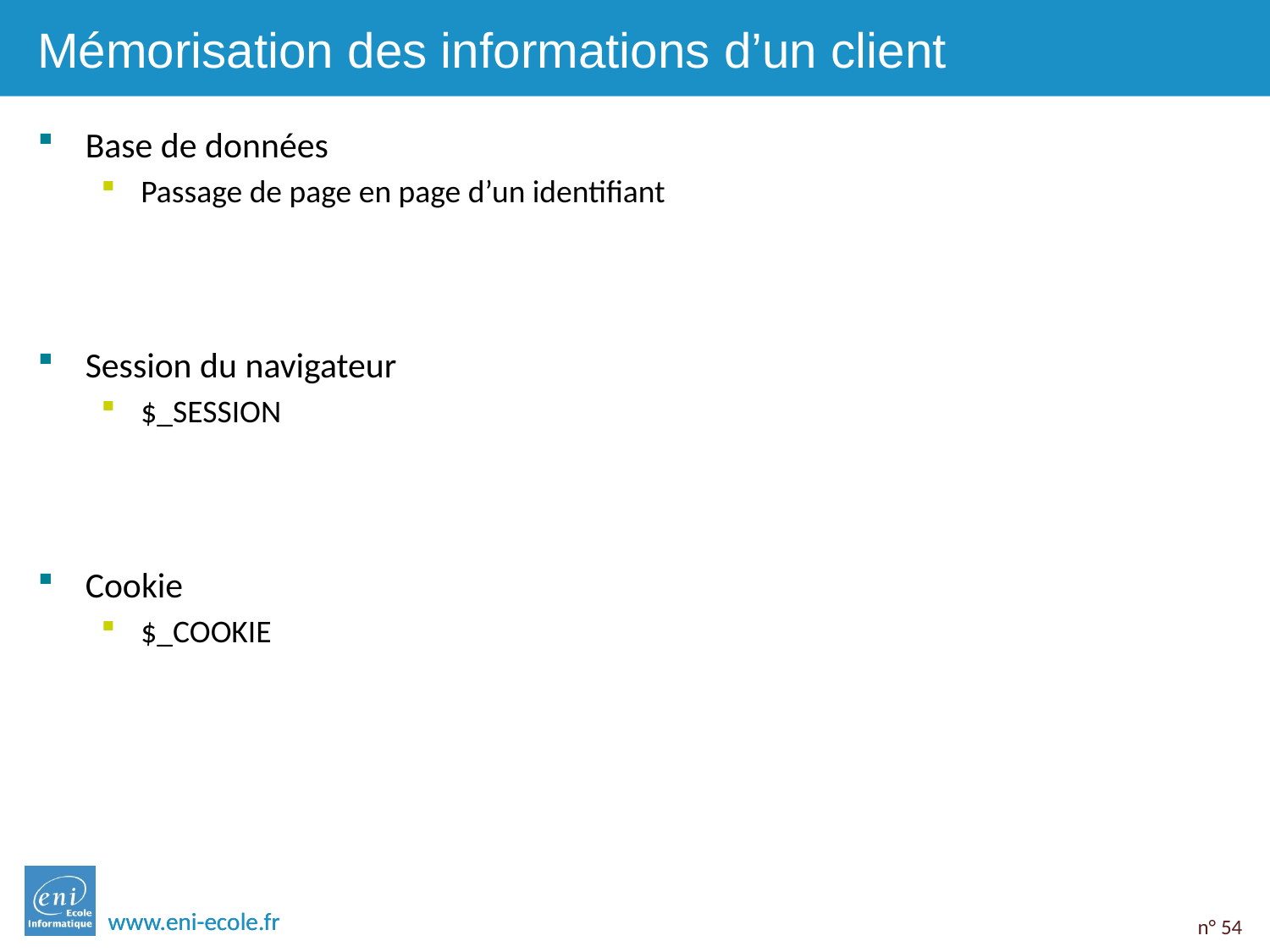

# Mémorisation des informations d’un client
Base de données
Passage de page en page d’un identifiant

Session du navigateur
$_SESSION

Cookie
$_COOKIE